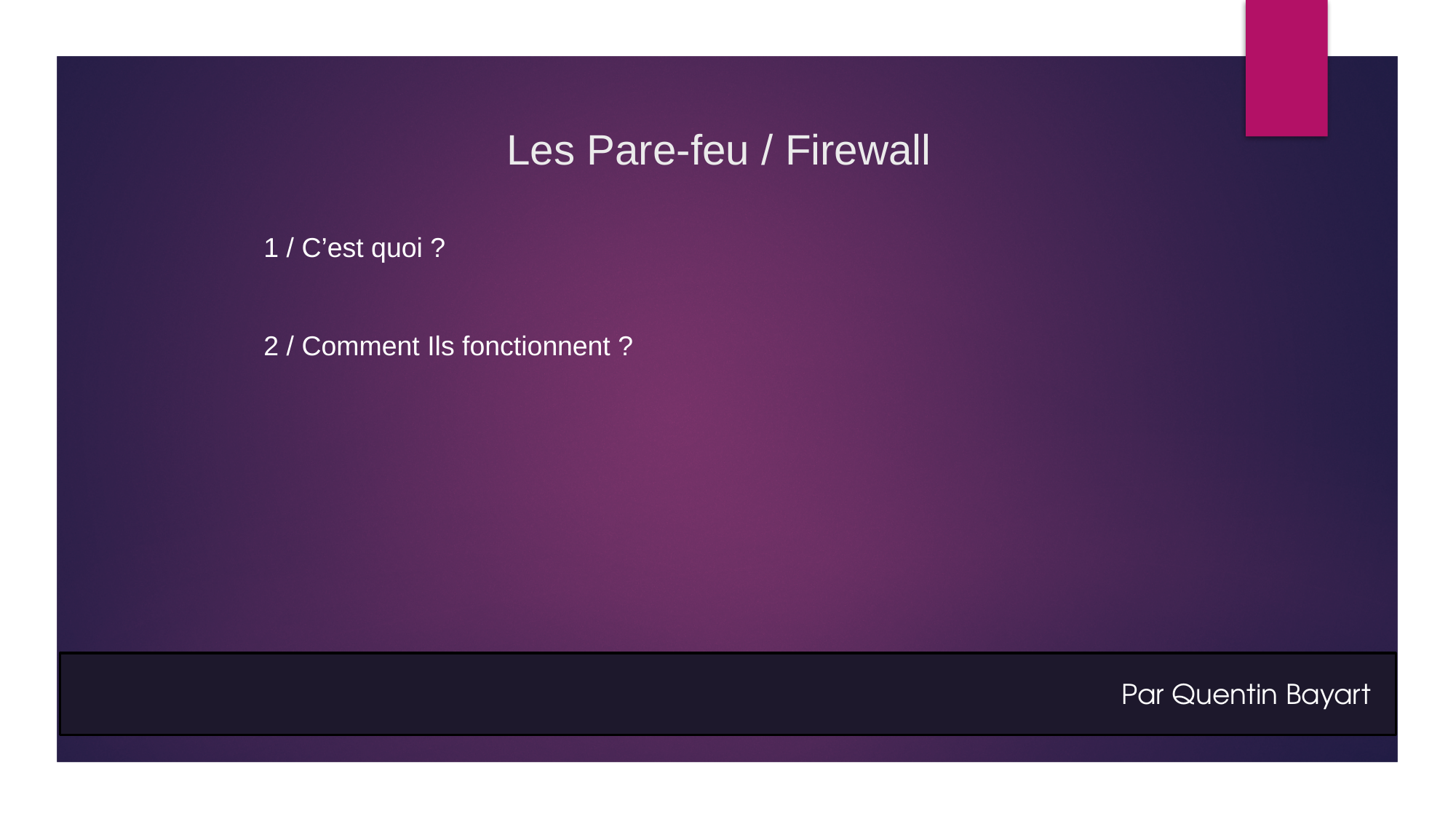

# Les Pare-feu / Firewall
1 / C’est quoi ?

2 / Comment Ils fonctionnent ?

Par Quentin Bayart